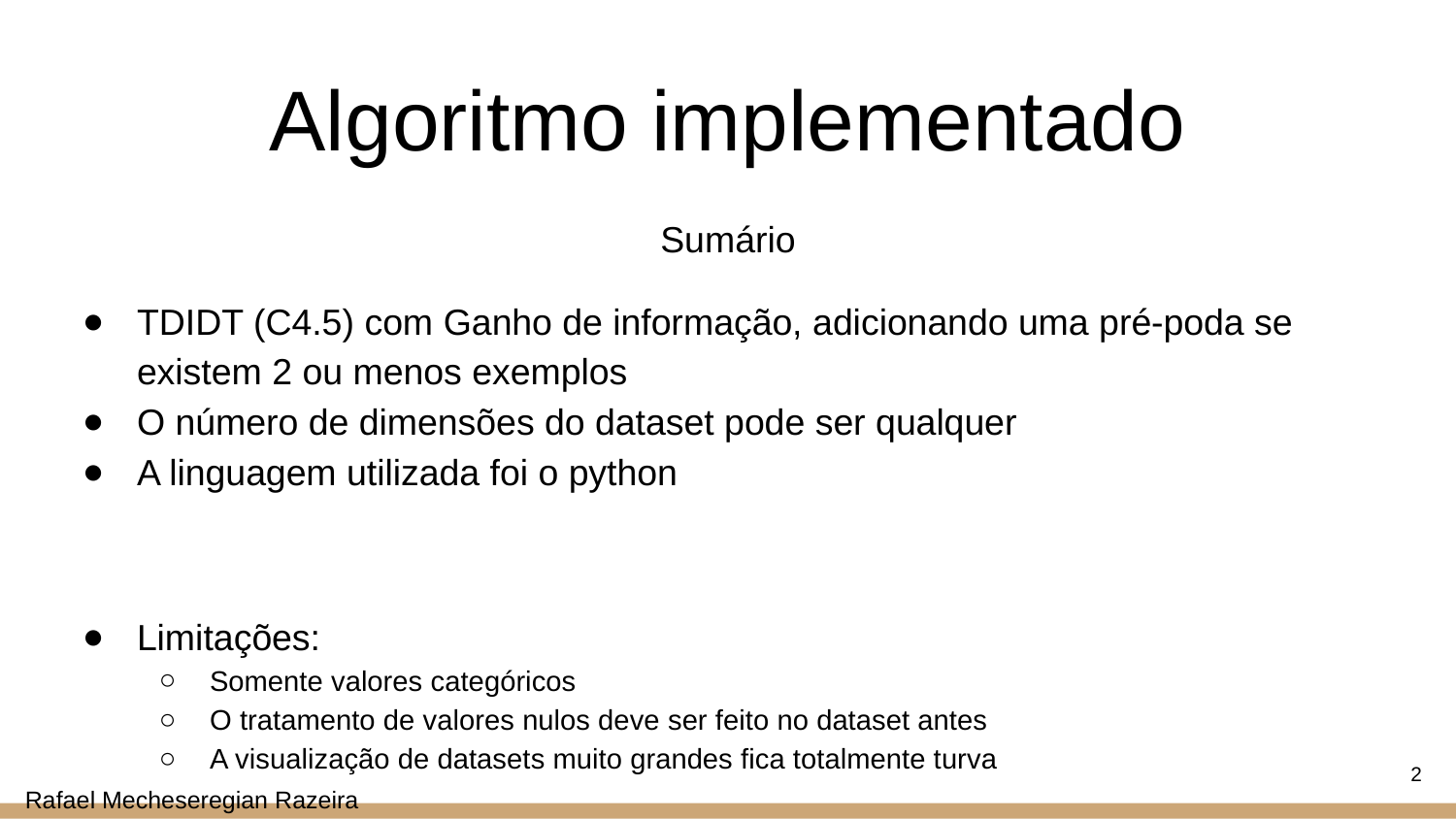

# Algoritmo implementado
Sumário
TDIDT (C4.5) com Ganho de informação, adicionando uma pré-poda se existem 2 ou menos exemplos
O número de dimensões do dataset pode ser qualquer
A linguagem utilizada foi o python

Limitações:
Somente valores categóricos
O tratamento de valores nulos deve ser feito no dataset antes
A visualização de datasets muito grandes fica totalmente turva

2
Rafael Mecheseregian Razeira